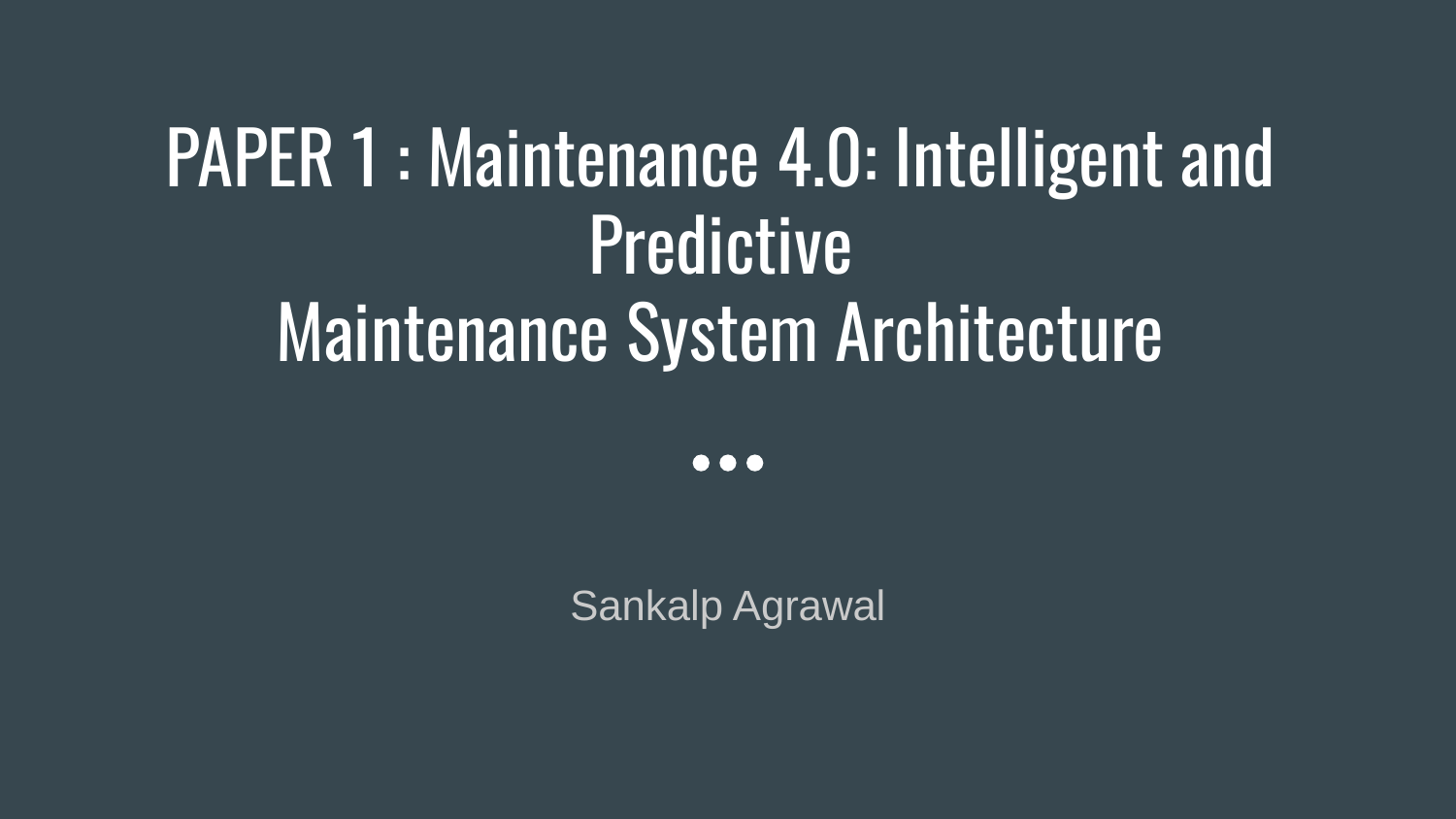

# PAPER 1 : Maintenance 4.0: Intelligent and Predictive
Maintenance System Architecture

Sankalp Agrawal